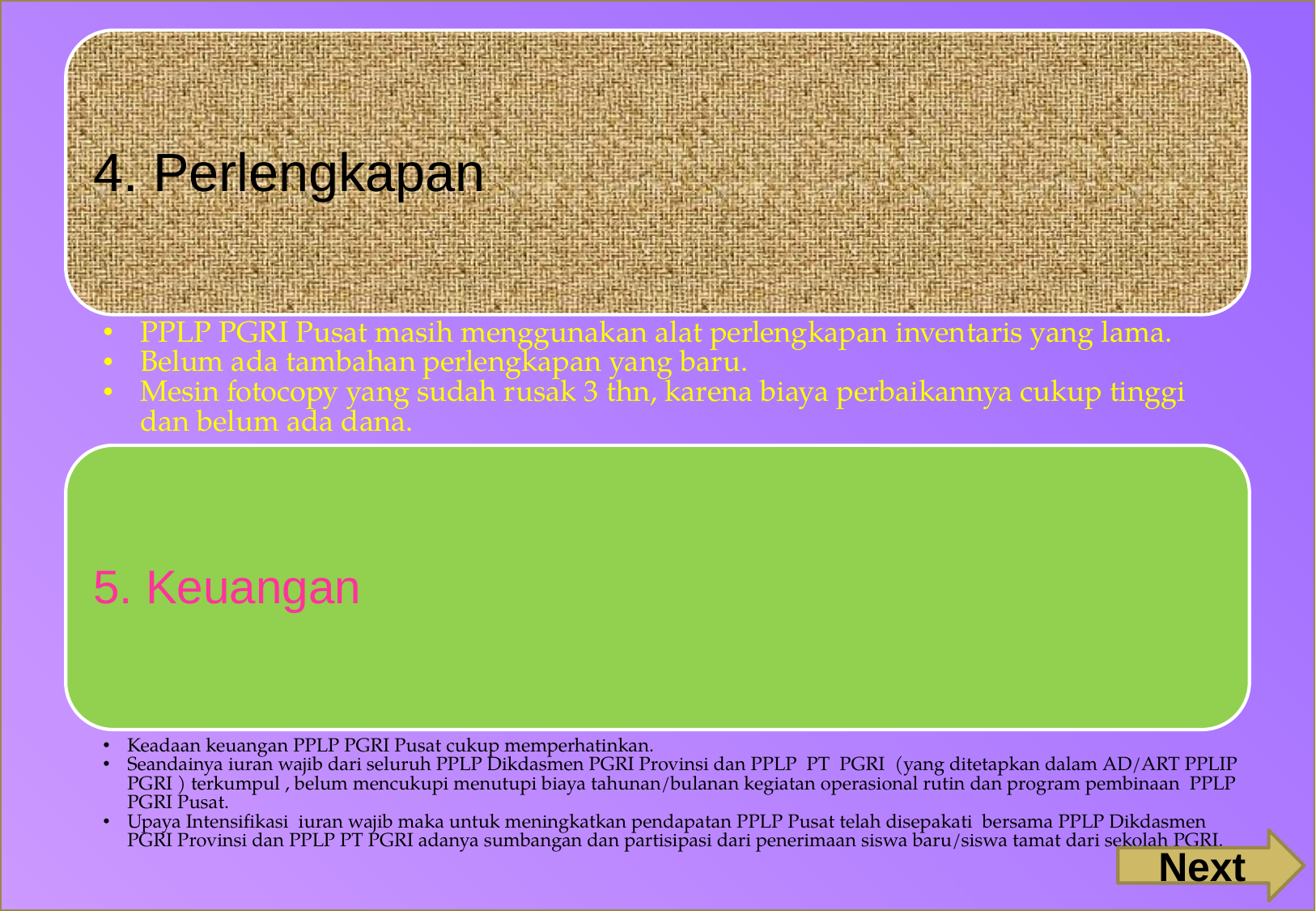

4. Perlengkapan
PPLP PGRI Pusat masih menggunakan alat perlengkapan inventaris yang lama.
5. Keuangan
Keadaan keuangan PPLP PGRI Pusat cukup memperhatinkan.
Belum ada tambahan perlengkapan yang baru.
Mesin fotocopy yang sudah rusak 3 thn, karena biaya perbaikannya cukup tinggi dan belum ada dana.
Seandainya iuran wajib dari seluruh PPLP Dikdasmen PGRI Provinsi dan PPLP  PT  PGRI  (yang ditetapkan dalam AD/ART PPLIP PGRI ) terkumpul , belum mencukupi menutupi biaya tahunan/bulanan kegiatan operasional rutin dan program pembinaan  PPLP PGRI Pusat.
Upaya Intensifikasi  iuran wajib maka untuk meningkatkan pendapatan PPLP Pusat telah disepakati  bersama PPLP Dikdasmen PGRI Provinsi dan PPLP PT PGRI adanya sumbangan dan partisipasi dari penerimaan siswa baru/siswa tamat dari sekolah PGRI.
Next